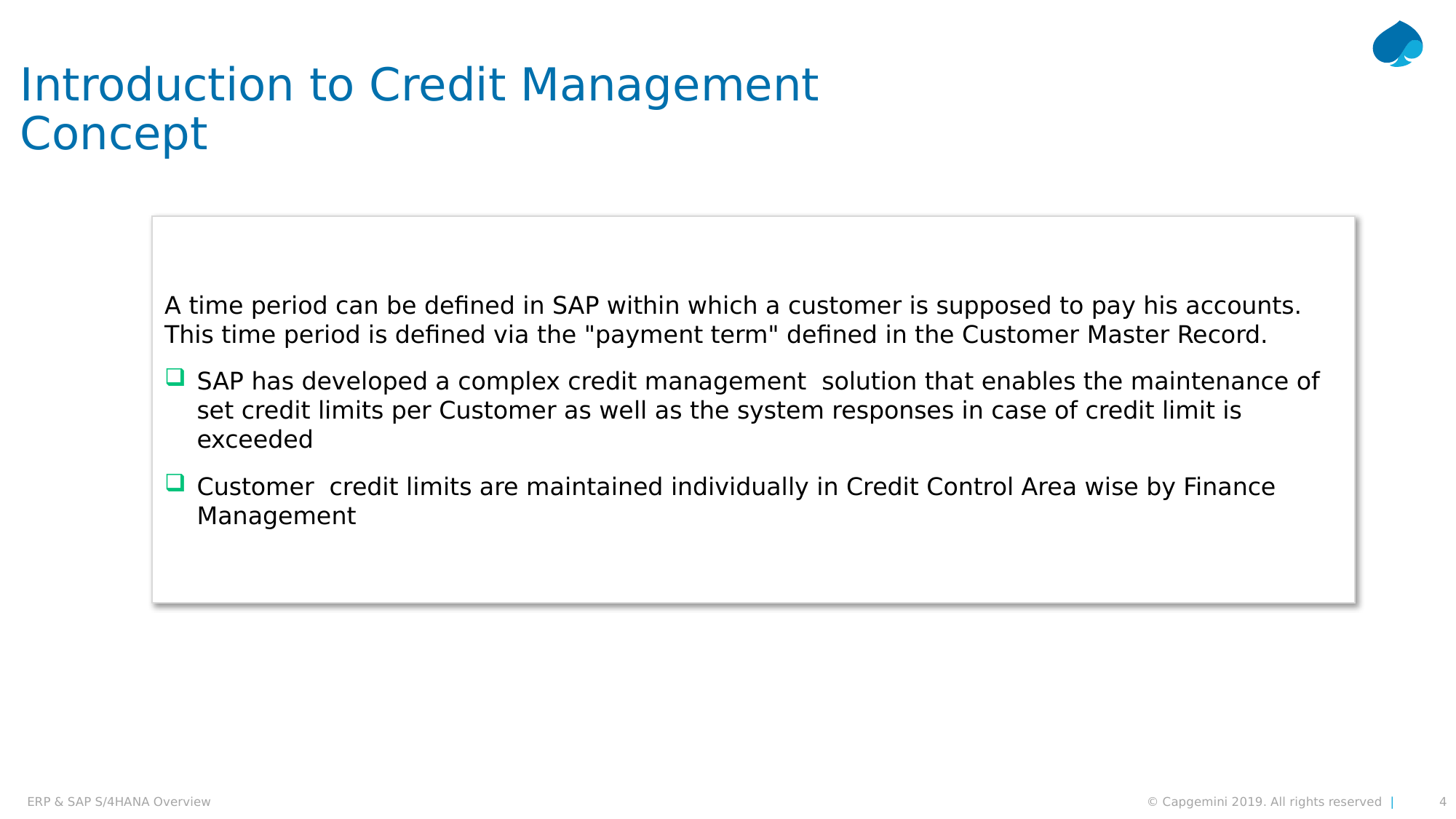

# Introduction to Credit Management Concept
A time period can be defined in SAP within which a customer is supposed to pay his accounts. This time period is defined via the "payment term" defined in the Customer Master Record.
SAP has developed a complex credit management  solution that enables the maintenance of set credit limits per Customer as well as the system responses in case of credit limit is exceeded
Customer  credit limits are maintained individually in Credit Control Area wise by Finance Management